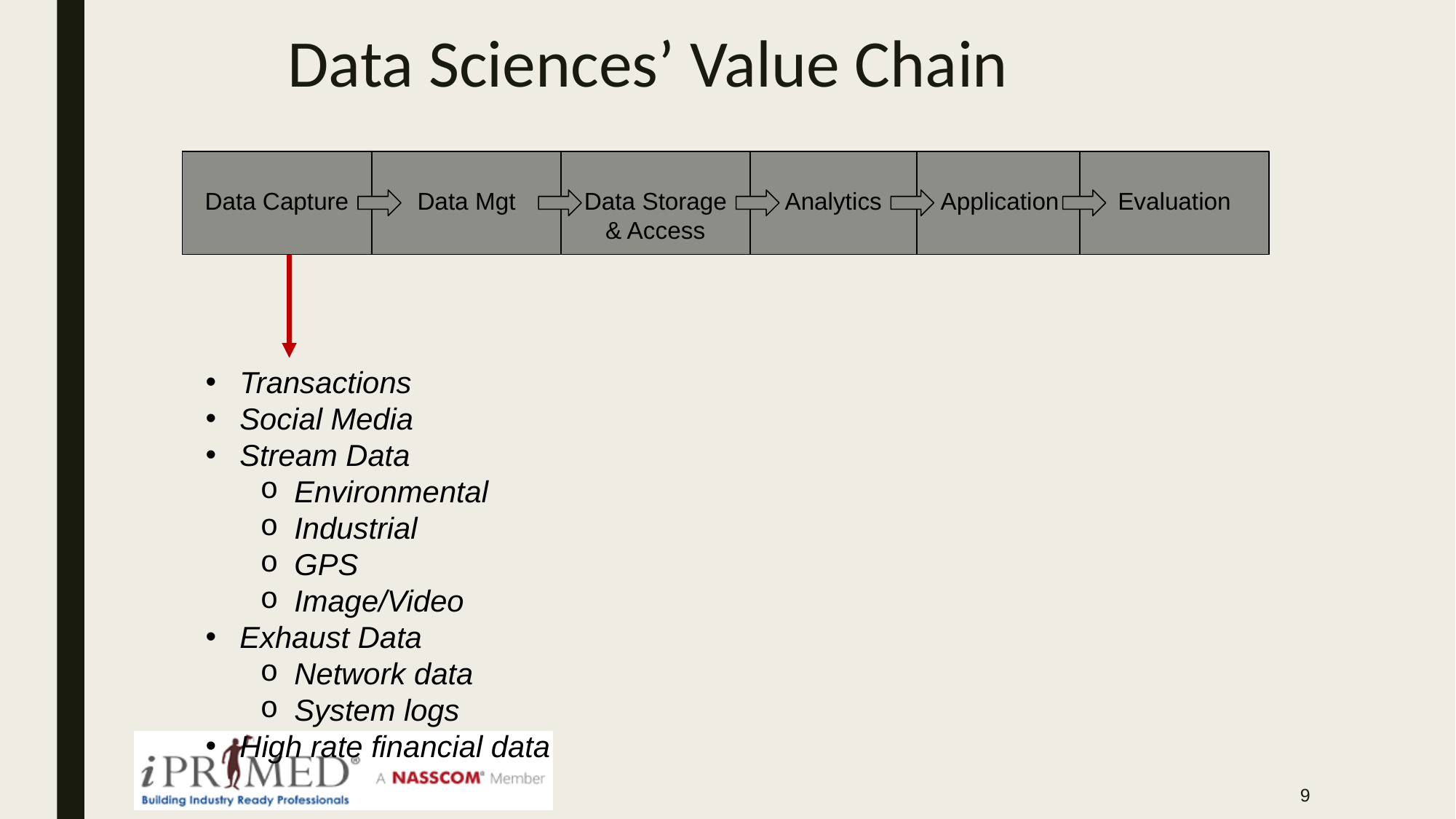

# Data Sciences’ Value Chain

Data Capture

Data Mgt

Data Storage
& Access

Analytics

Application

Evaluation

Transactions
Social Media
Stream Data
Environmental
Industrial
GPS
Image/Video
Exhaust Data
Network data
System logs
High rate financial data
9